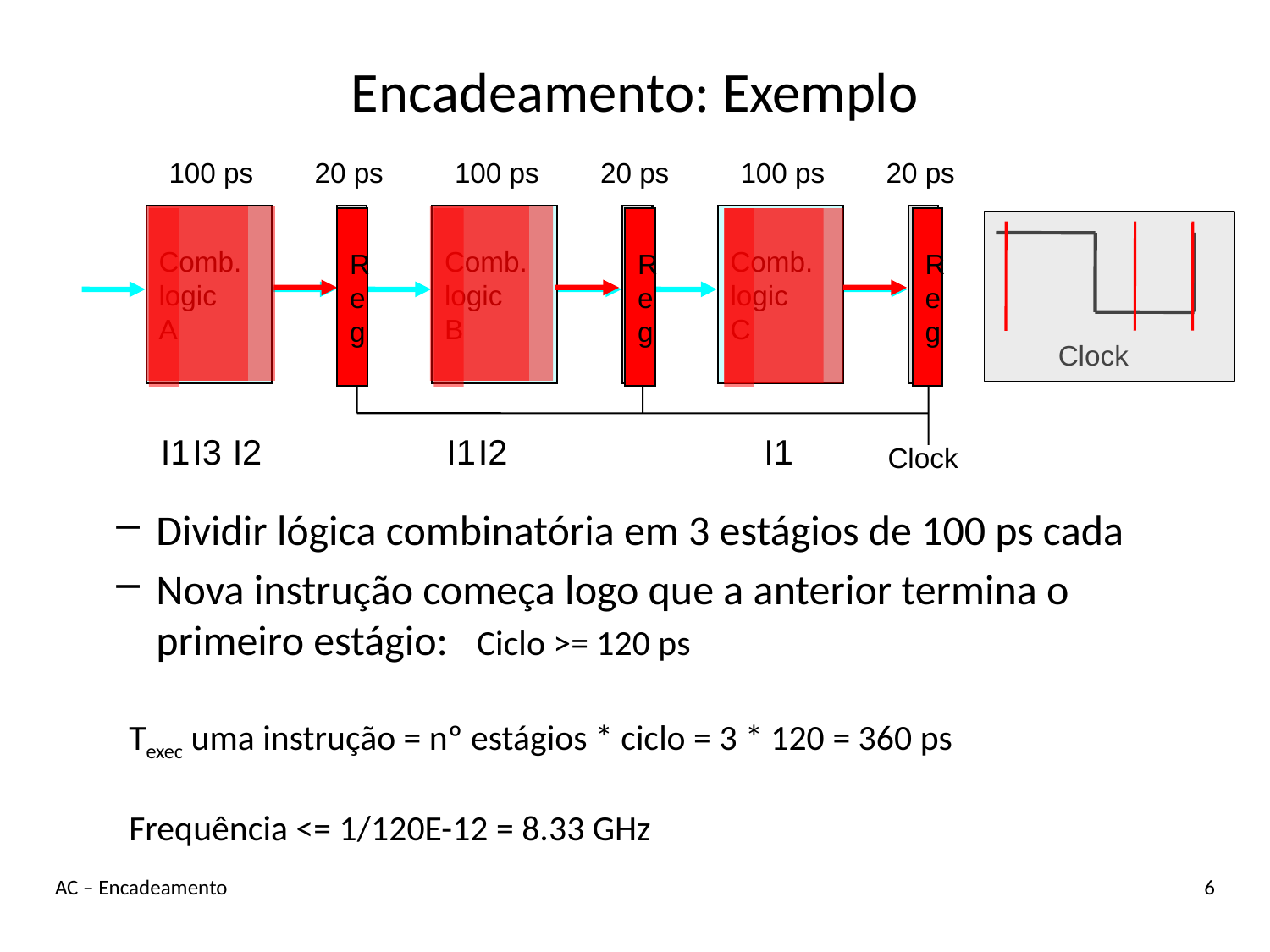

# Encadeamento: Exemplo
100 ps
20 ps
100 ps
20 ps
100 ps
20 ps
Comb.
logic
A
R
e
g
Comb.
logic
B
R
e
g
Comb.
logic
C
R
e
g

R
e
g

R
e
g

R
e
g

Clock

I1
I3
I2
I1
I2
I1
Clock
Dividir lógica combinatória em 3 estágios de 100 ps cada
Nova instrução começa logo que a anterior termina o primeiro estágio:   Ciclo >= 120 ps
Texec uma instrução = nº estágios * ciclo = 3 * 120 = 360 ps

Frequência <= 1/120E-12 = 8.33 GHz
AC – Encadeamento
6